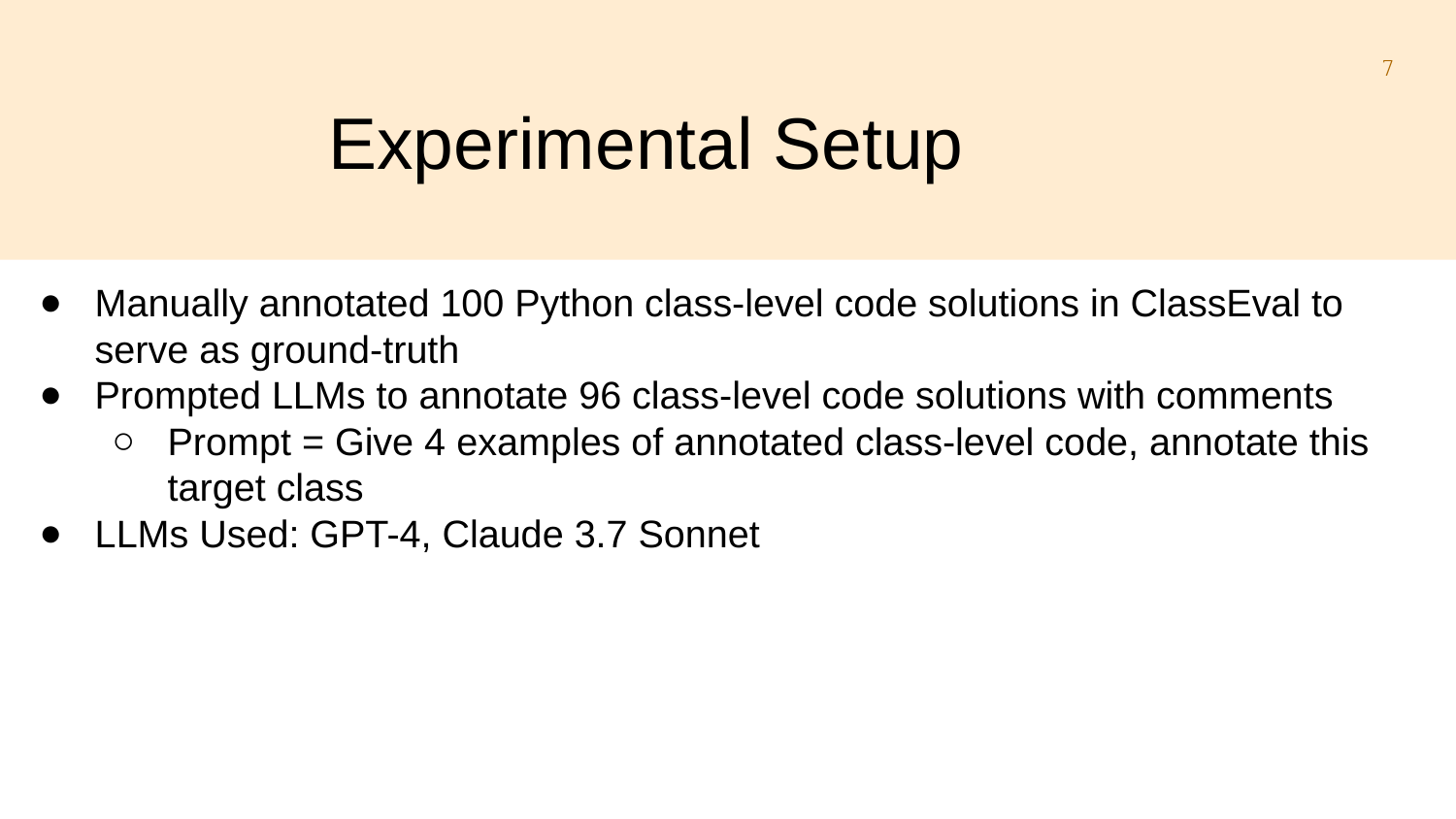

7
Experimental Setup

Manually annotated 100 Python class-level code solutions in ClassEval to serve as ground-truth
Prompted LLMs to annotate 96 class-level code solutions with comments
Prompt = Give 4 examples of annotated class-level code, annotate this target class
LLMs Used: GPT-4, Claude 3.7 Sonnet